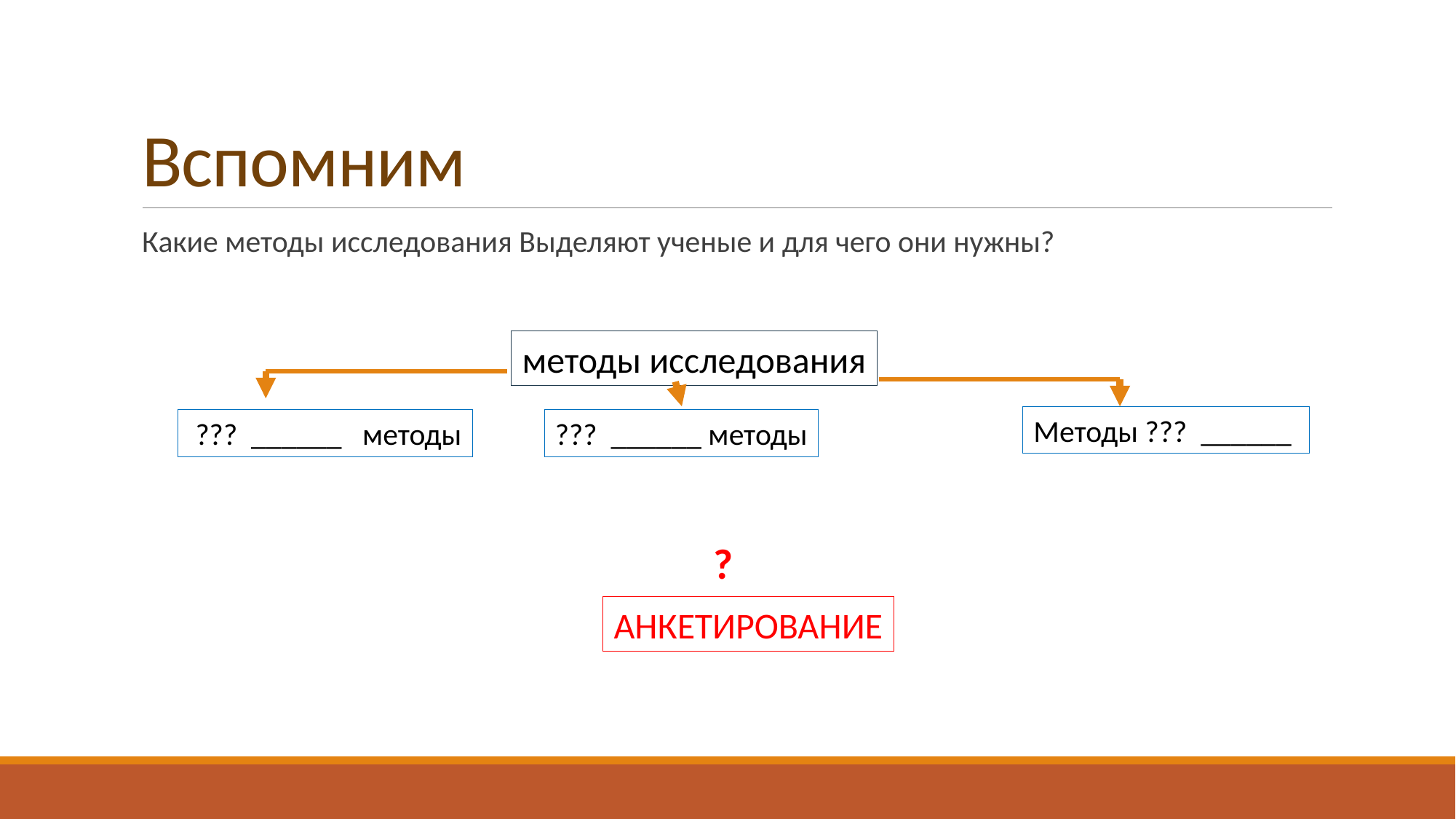

# Вспомним
Какие методы исследования Выделяют ученые и для чего они нужны?
методы исследования
Методы ???  ______
 ???  ______   методы
???  ______ методы
?
АНКЕТИРОВАНИЕ